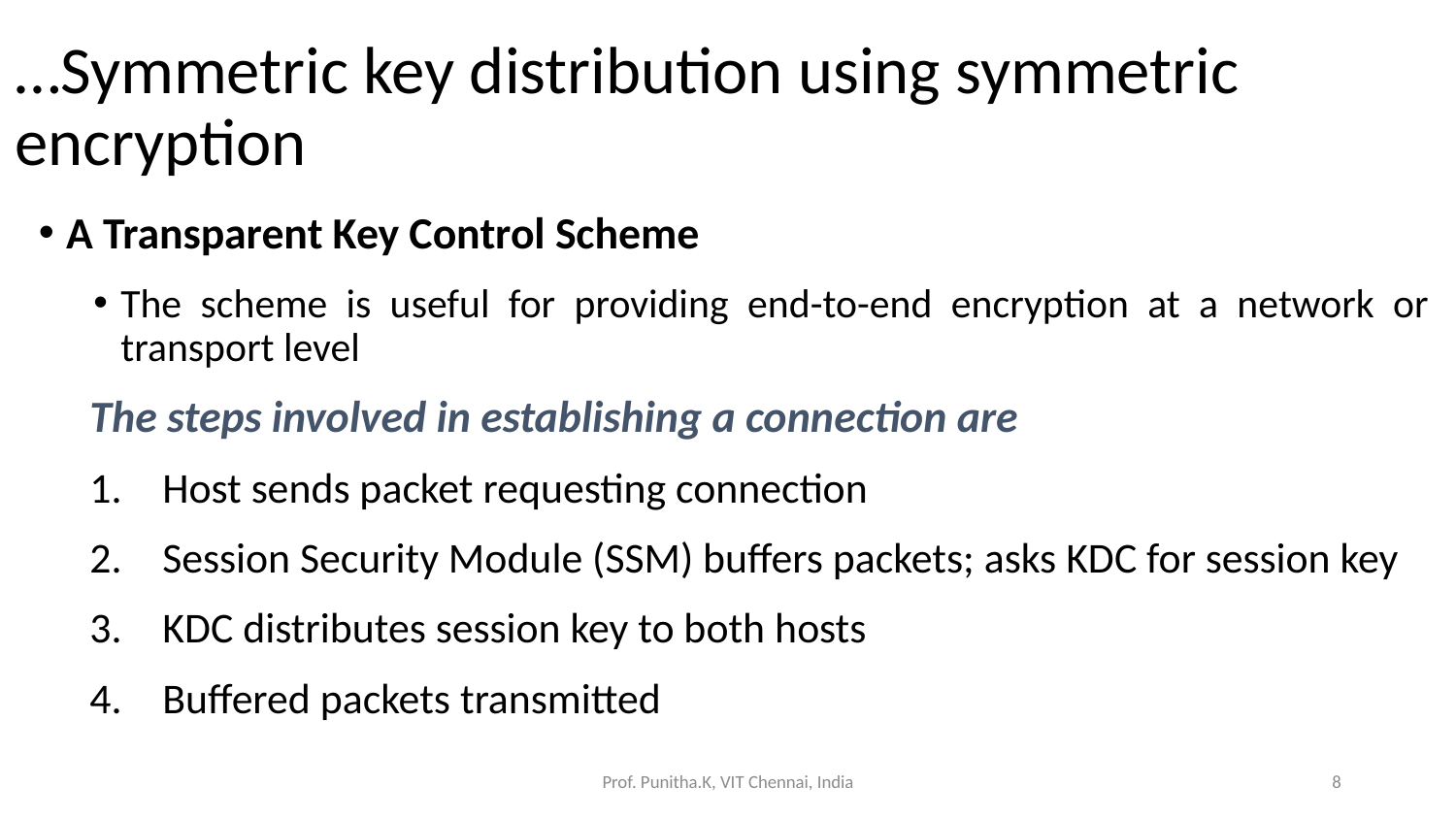

# …Symmetric key distribution using symmetric encryption
A Transparent Key Control Scheme
The scheme is useful for providing end-to-end encryption at a network or transport level
The steps involved in establishing a connection are
Host sends packet requesting connection
Session Security Module (SSM) buffers packets; asks KDC for session key
KDC distributes session key to both hosts
Buffered packets transmitted

Prof. Punitha.K, VIT Chennai, India
8